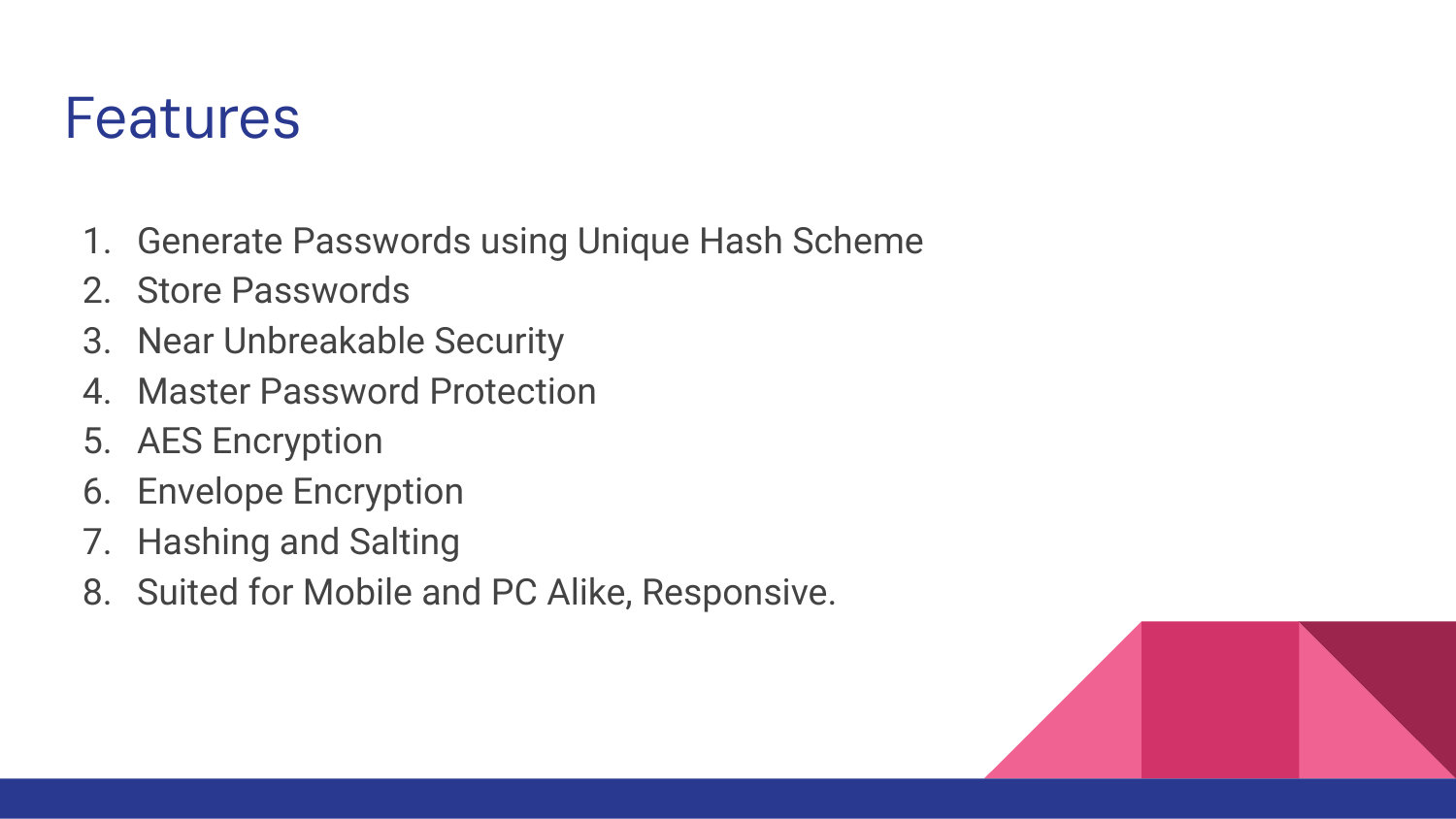

# Features
Generate Passwords using Unique Hash Scheme
Store Passwords
Near Unbreakable Security
Master Password Protection
AES Encryption
Envelope Encryption
Hashing and Salting
Suited for Mobile and PC Alike, Responsive.